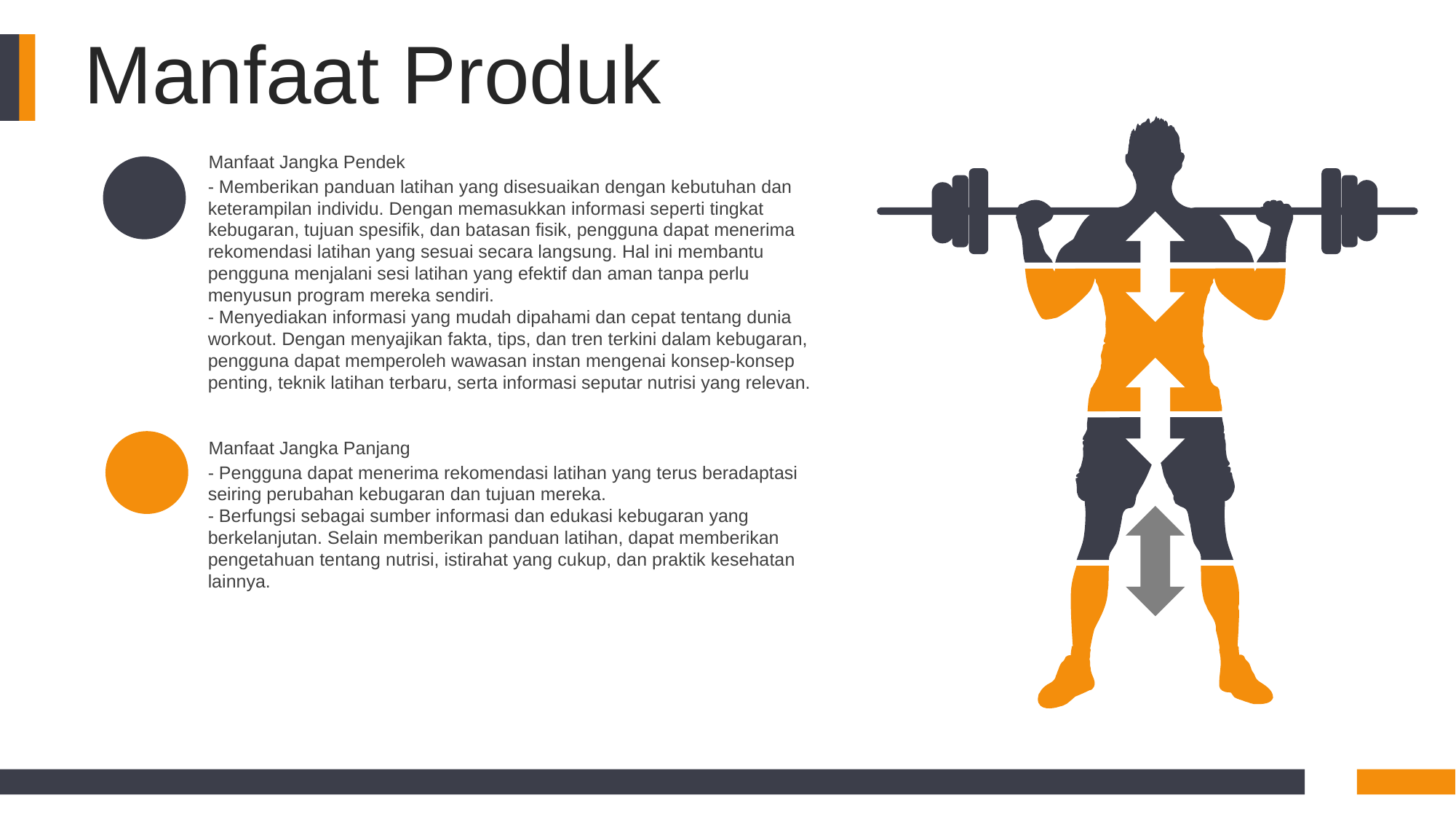

Manfaat Produk

Manfaat Jangka Pendek
- Memberikan panduan latihan yang disesuaikan dengan kebutuhan dan keterampilan individu. Dengan memasukkan informasi seperti tingkat kebugaran, tujuan spesifik, dan batasan fisik, pengguna dapat menerima rekomendasi latihan yang sesuai secara langsung. Hal ini membantu pengguna menjalani sesi latihan yang efektif dan aman tanpa perlu menyusun program mereka sendiri.
- Menyediakan informasi yang mudah dipahami dan cepat tentang dunia workout. Dengan menyajikan fakta, tips, dan tren terkini dalam kebugaran, pengguna dapat memperoleh wawasan instan mengenai konsep-konsep penting, teknik latihan terbaru, serta informasi seputar nutrisi yang relevan.

Manfaat Jangka Panjang
- Pengguna dapat menerima rekomendasi latihan yang terus beradaptasi seiring perubahan kebugaran dan tujuan mereka.
- Berfungsi sebagai sumber informasi dan edukasi kebugaran yang berkelanjutan. Selain memberikan panduan latihan, dapat memberikan pengetahuan tentang nutrisi, istirahat yang cukup, dan praktik kesehatan lainnya.